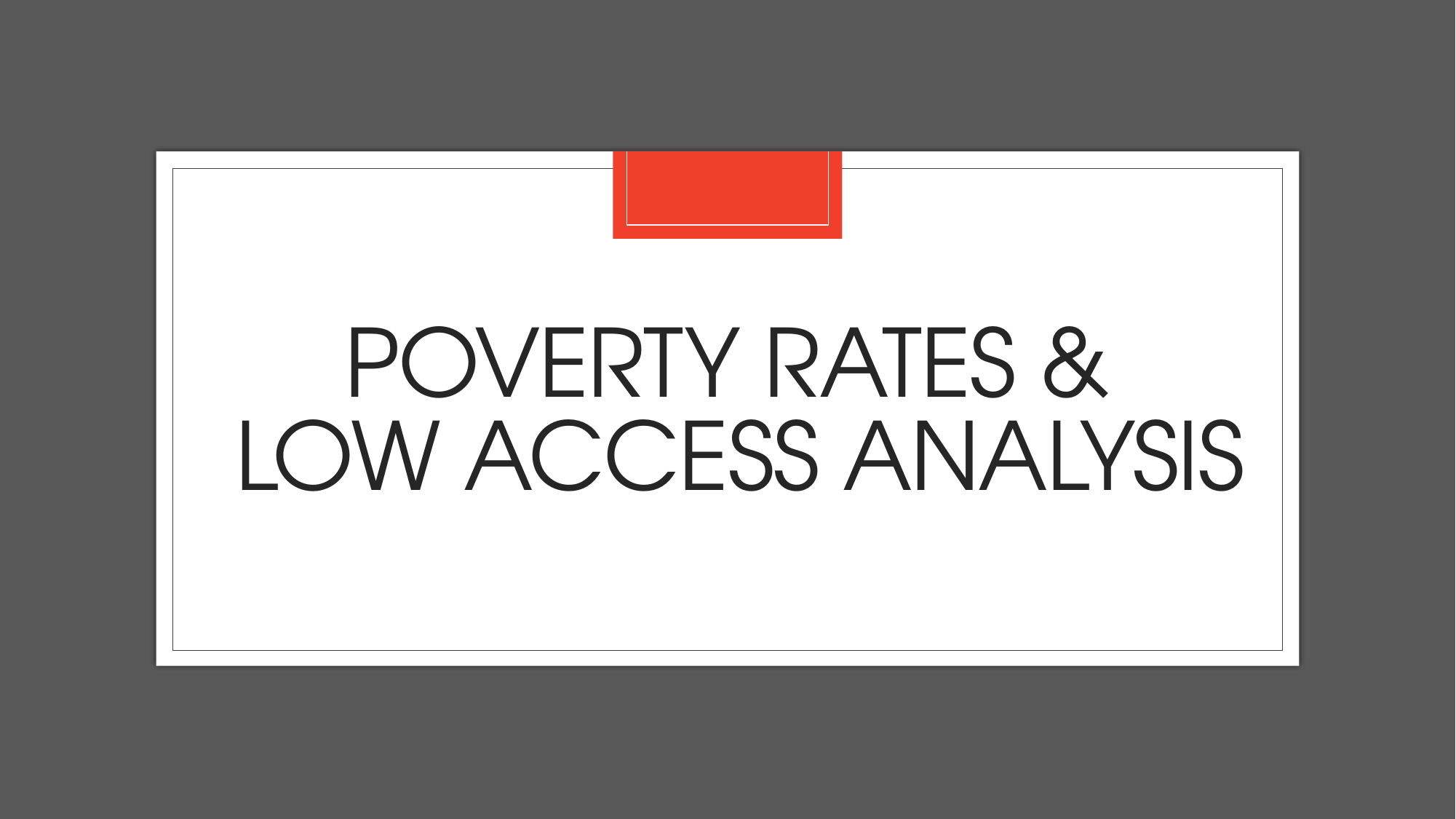

# Poverty Rates & Low Access analysis